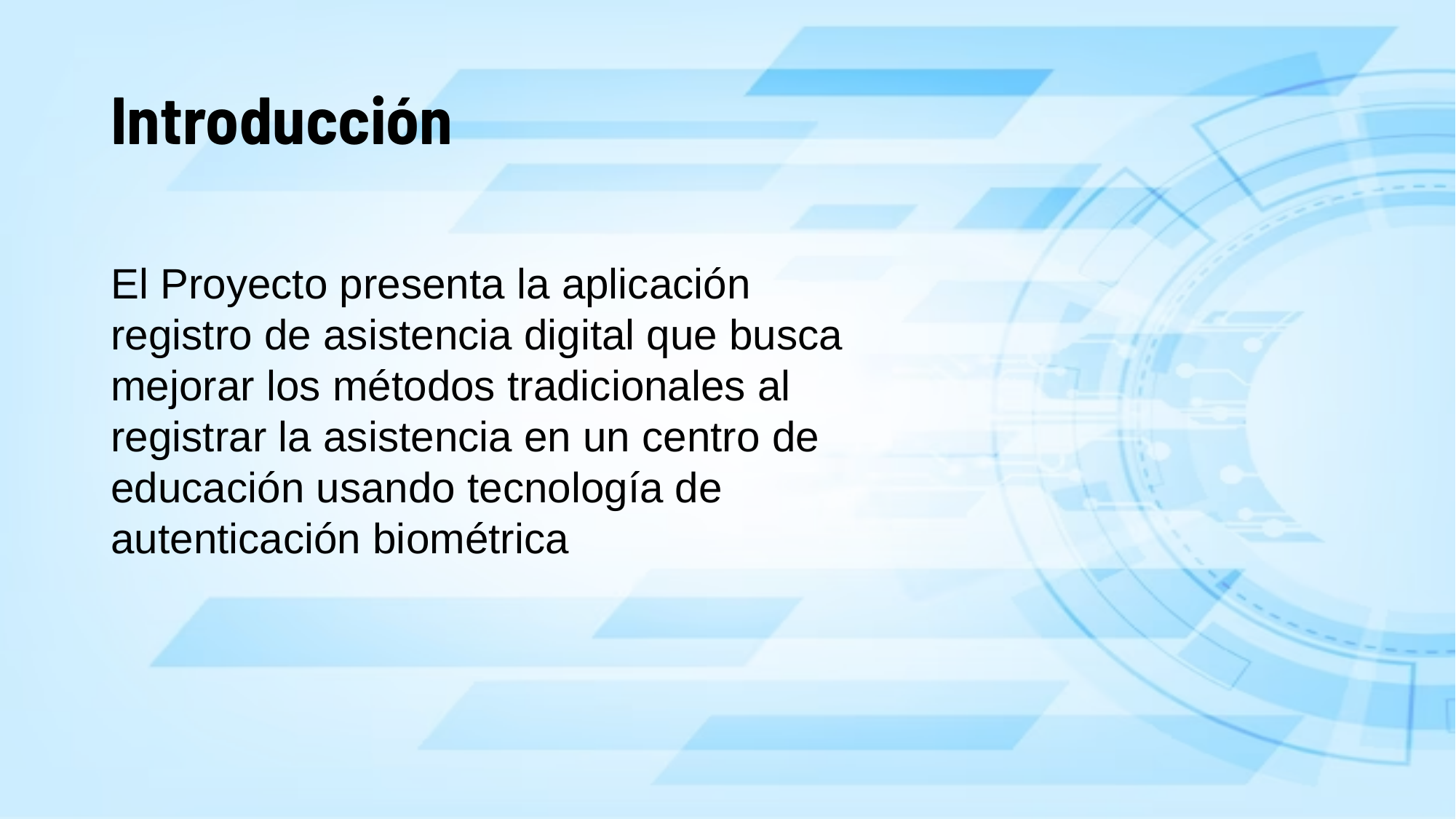

# Introducción
El Proyecto presenta la aplicación registro de asistencia digital que busca mejorar los métodos tradicionales al registrar la asistencia en un centro de educación usando tecnología de autenticación biométrica